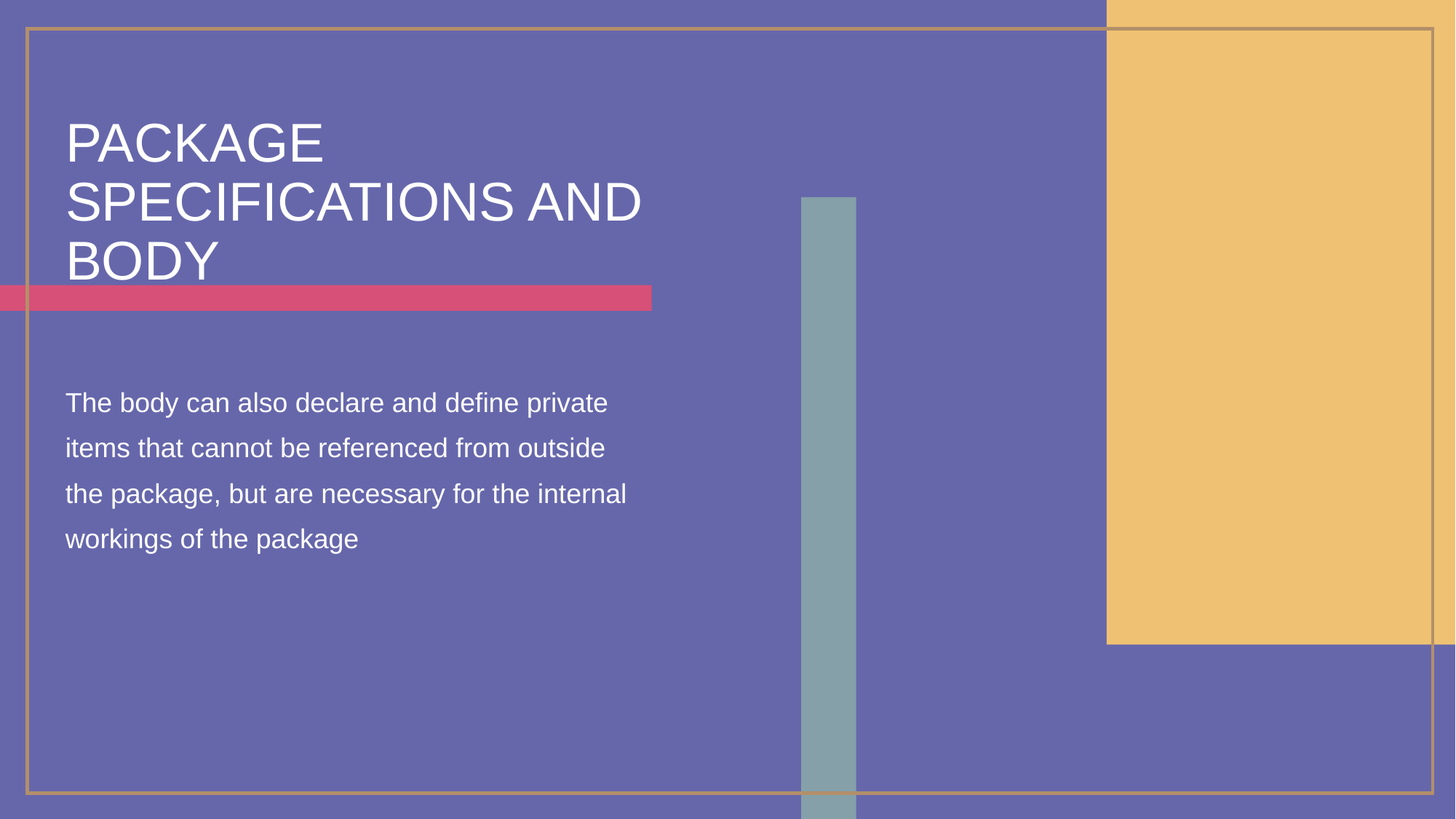

# Package specifications and body
The body can also declare and define private items that cannot be referenced from outside the package, but are necessary for the internal workings of the package